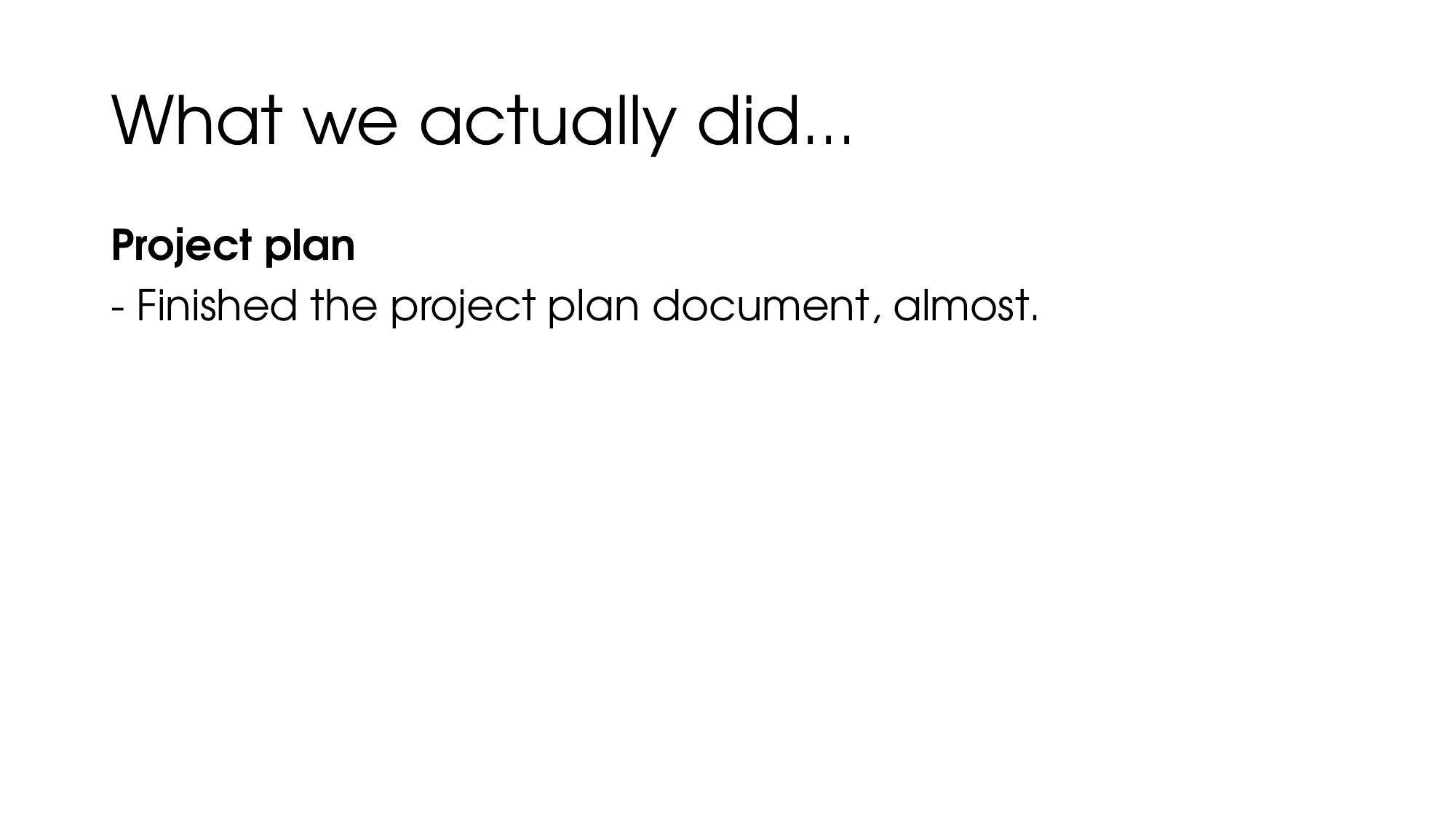

# What we actually did...
Project plan
- Finished the project plan document, almost.